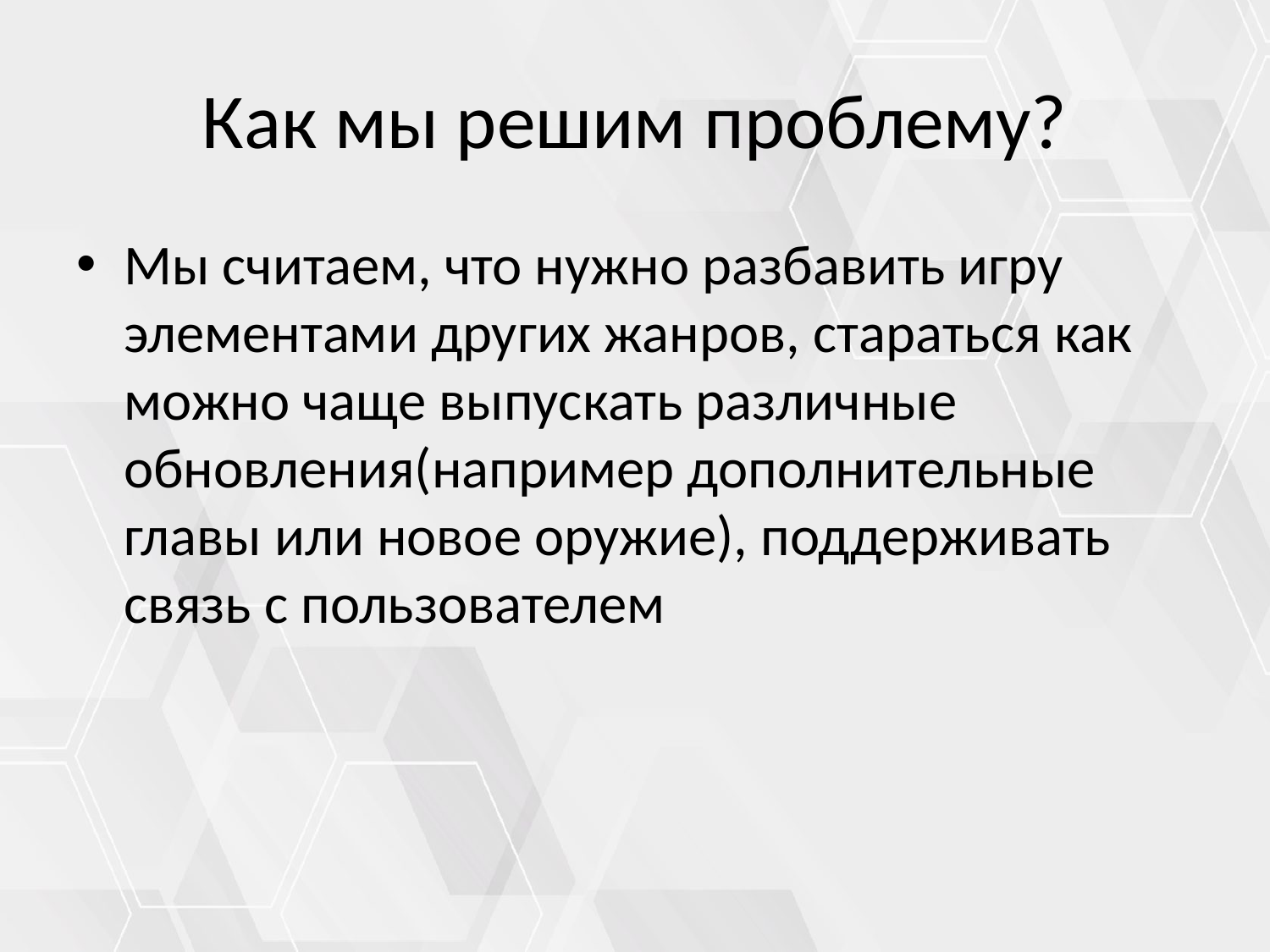

# Как мы решим проблему?
Мы считаем, что нужно разбавить игру элементами других жанров, стараться как можно чаще выпускать различные обновления(например дополнительные главы или новое оружие), поддерживать связь с пользователем